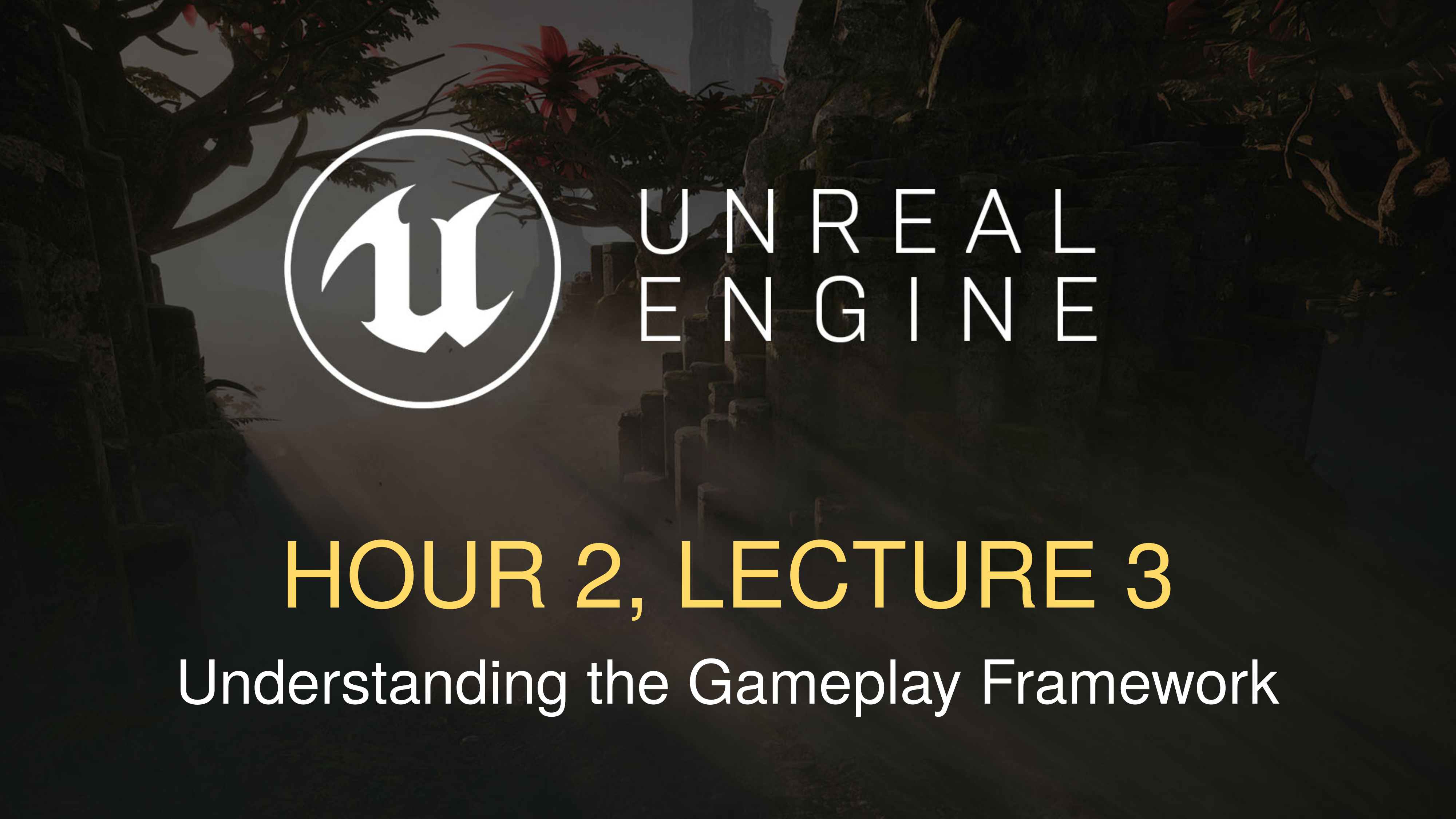

Hour 2, Lecture 3
Understanding the Gameplay Framework